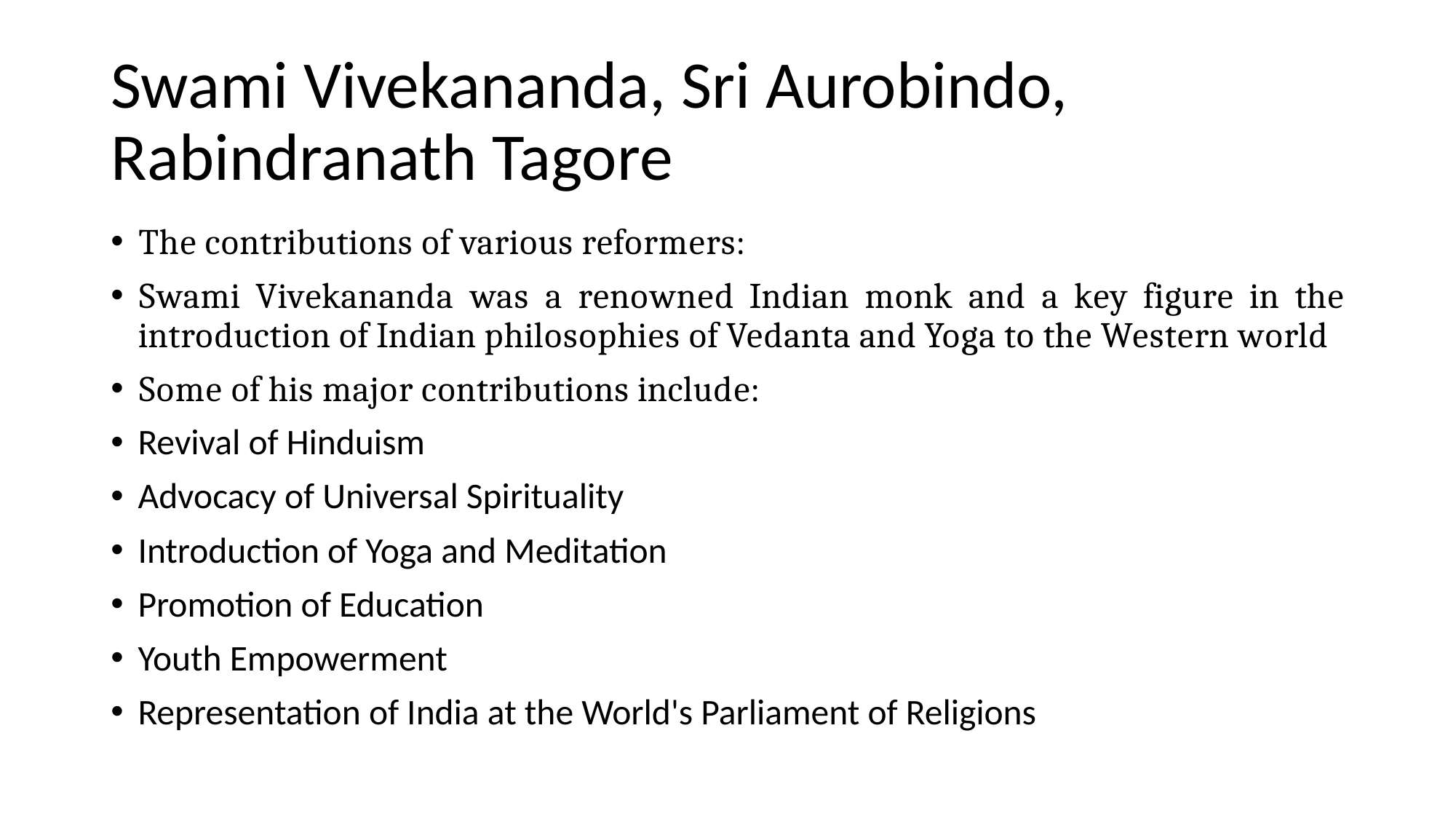

# Swami Vivekananda, Sri Aurobindo, Rabindranath Tagore
The contributions of various reformers:
Swami Vivekananda was a renowned Indian monk and a key figure in the introduction of Indian philosophies of Vedanta and Yoga to the Western world
Some of his major contributions include:
Revival of Hinduism
Advocacy of Universal Spirituality
Introduction of Yoga and Meditation
Promotion of Education
Youth Empowerment
Representation of India at the World's Parliament of Religions